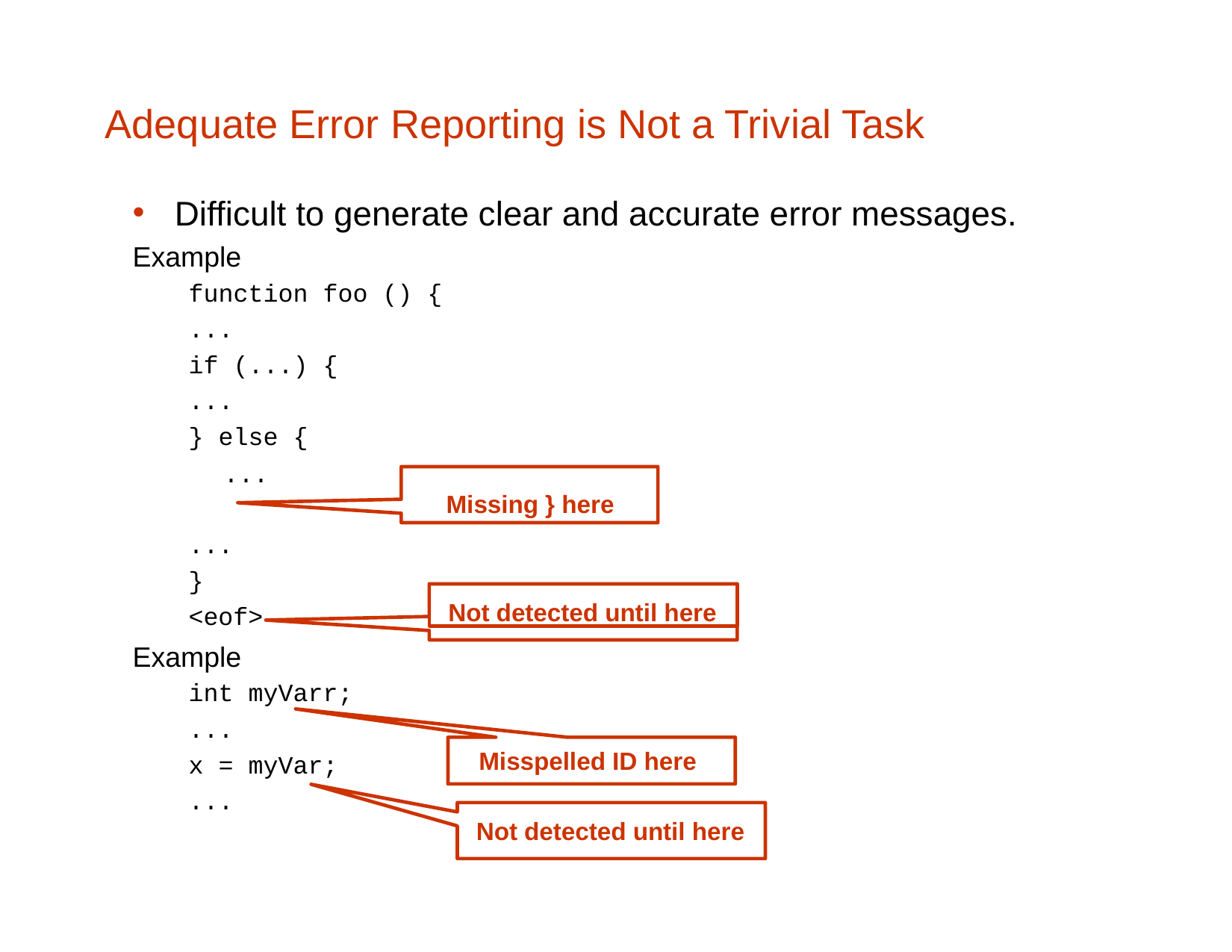

# Adequate Error Reporting is Not a Trivial Task
Difficult to generate clear and accurate error messages.
Example
function foo () {
...
if (...) {
...
} else {
...
Missing } here

...
}
<eof>
Example
int myVarr;
...
x = myVar;
...

Not detected until here

Misspelled ID here

Not detected until here